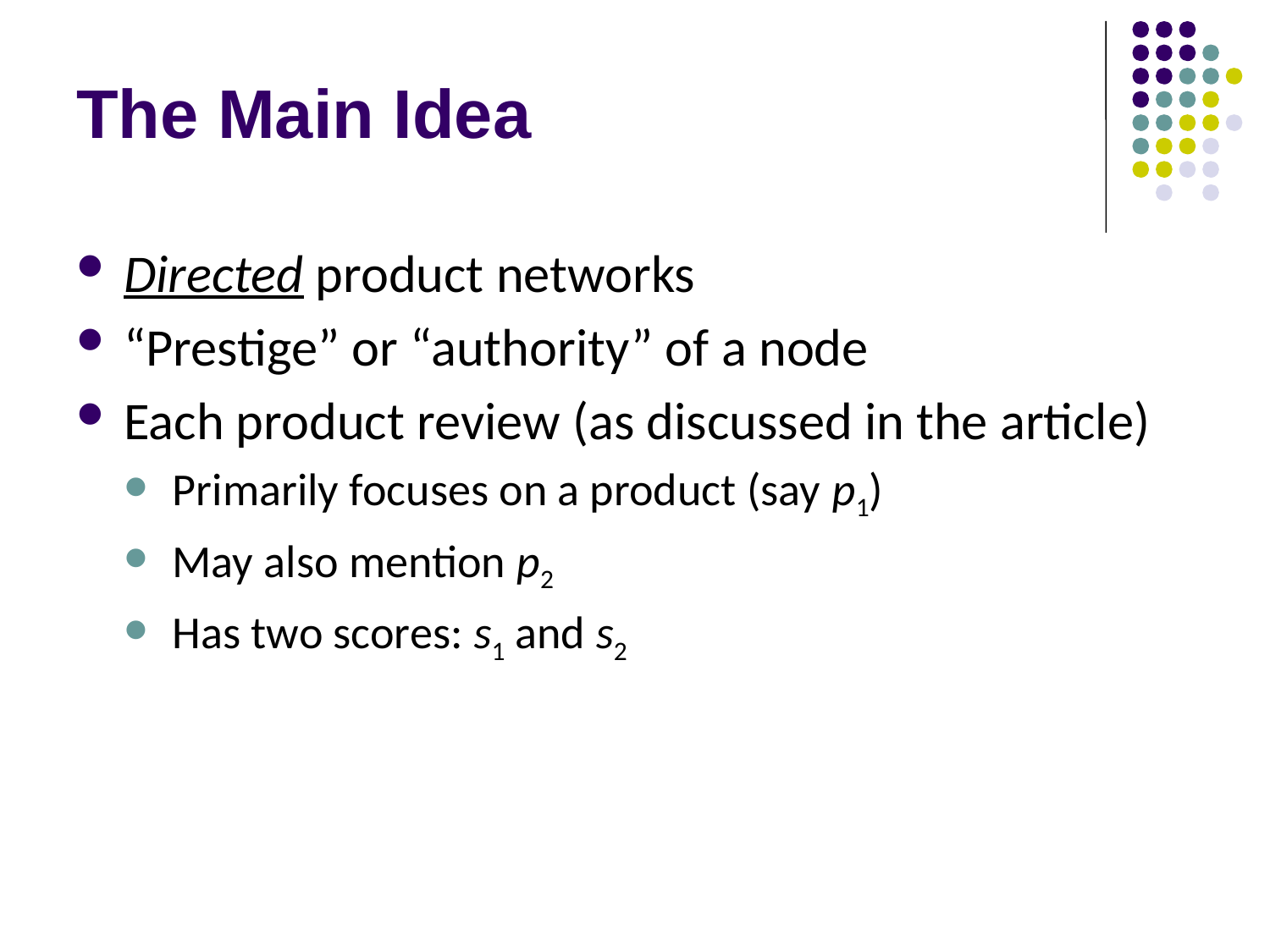

# The Main Idea
Directed product networks
“Prestige” or “authority” of a node
Each product review (as discussed in the article)
Primarily focuses on a product (say p1)
May also mention p2
Has two scores: s1 and s2